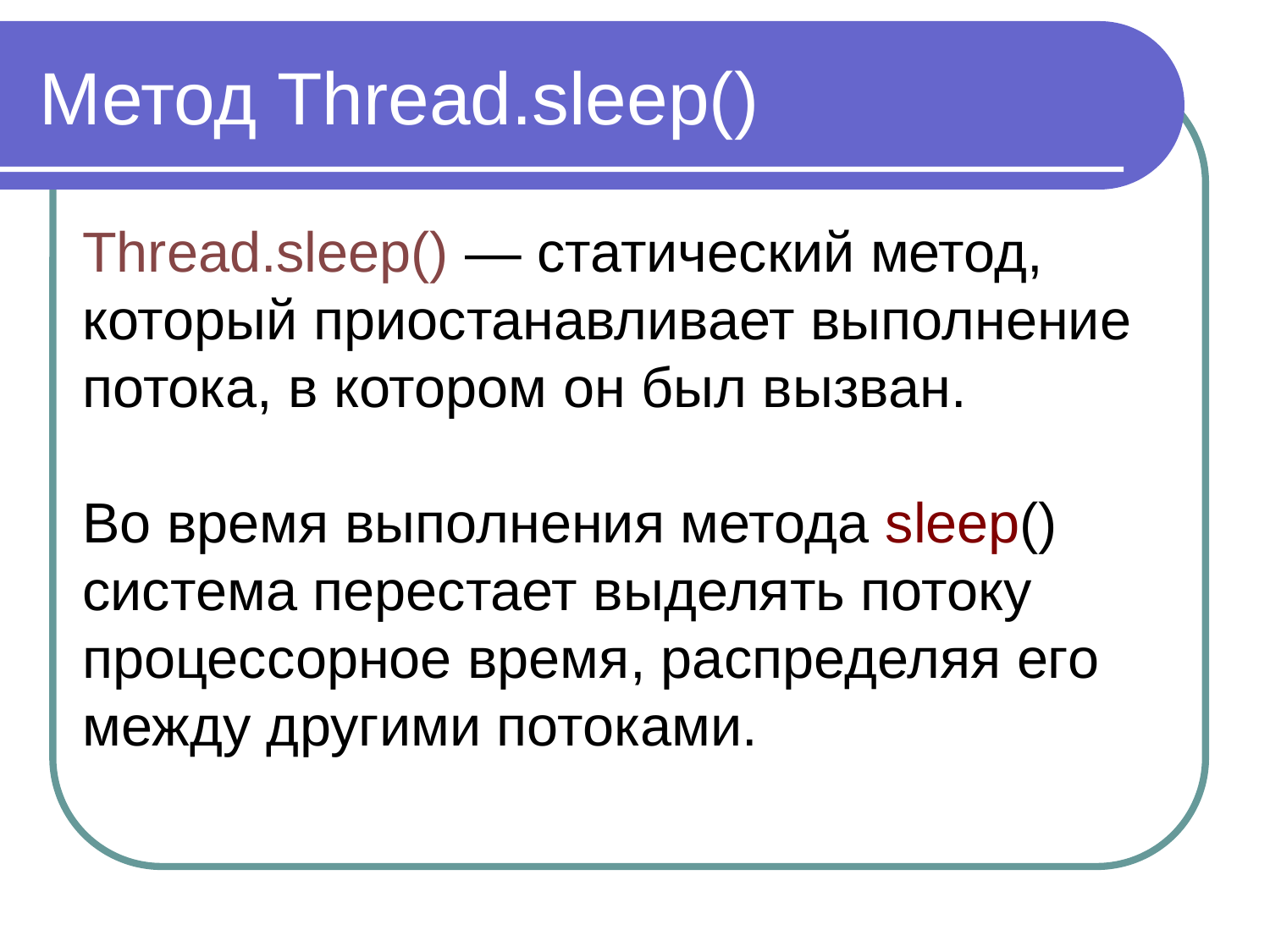

Метод Thread.sleep()
Thread.sleep() — статический метод, который приостанавливает выполнение потока, в котором он был вызван.

Во время выполнения метода sleep() система перестает выделять потоку процессорное время, распределяя его между другими потоками.